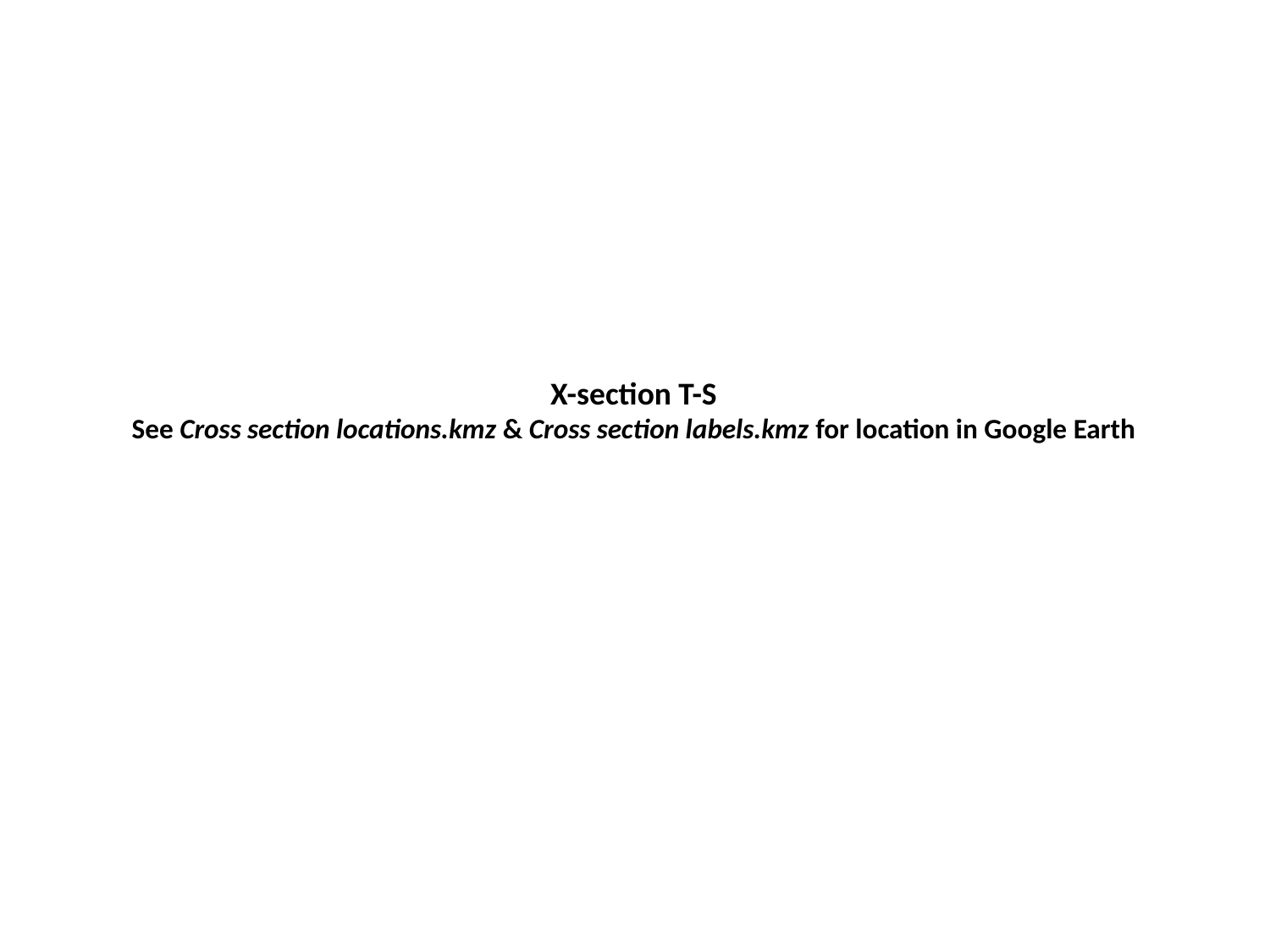

X-section T-S
See Cross section locations.kmz & Cross section labels.kmz for location in Google Earth